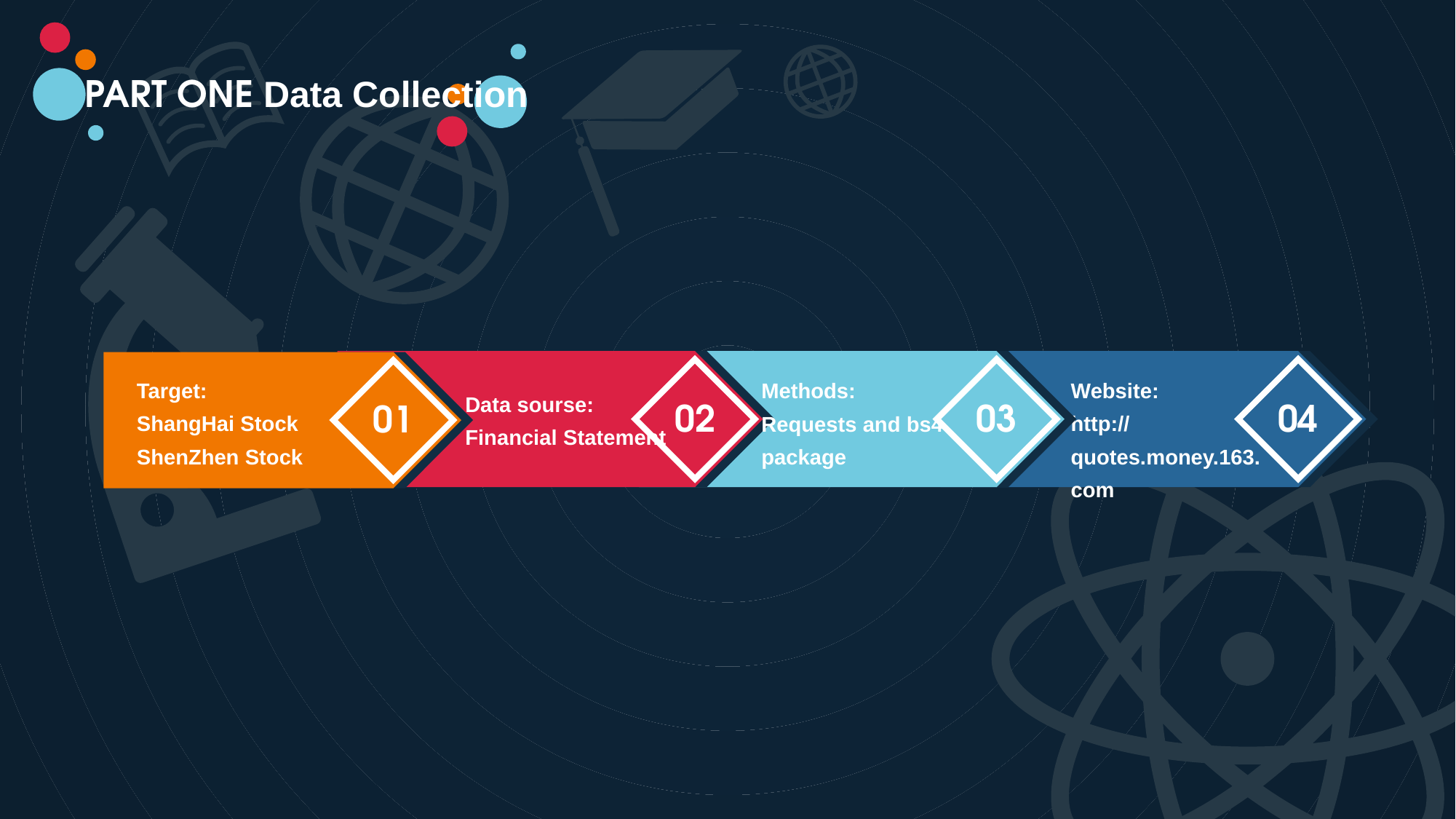

PART ONE Data Collection

02
Data sourse:
Financial Statement

03

04
Website:
http://quotes.money.163.com

01
Target:
ShangHai Stock
ShenZhen Stock
Methods:
Requests and bs4 package